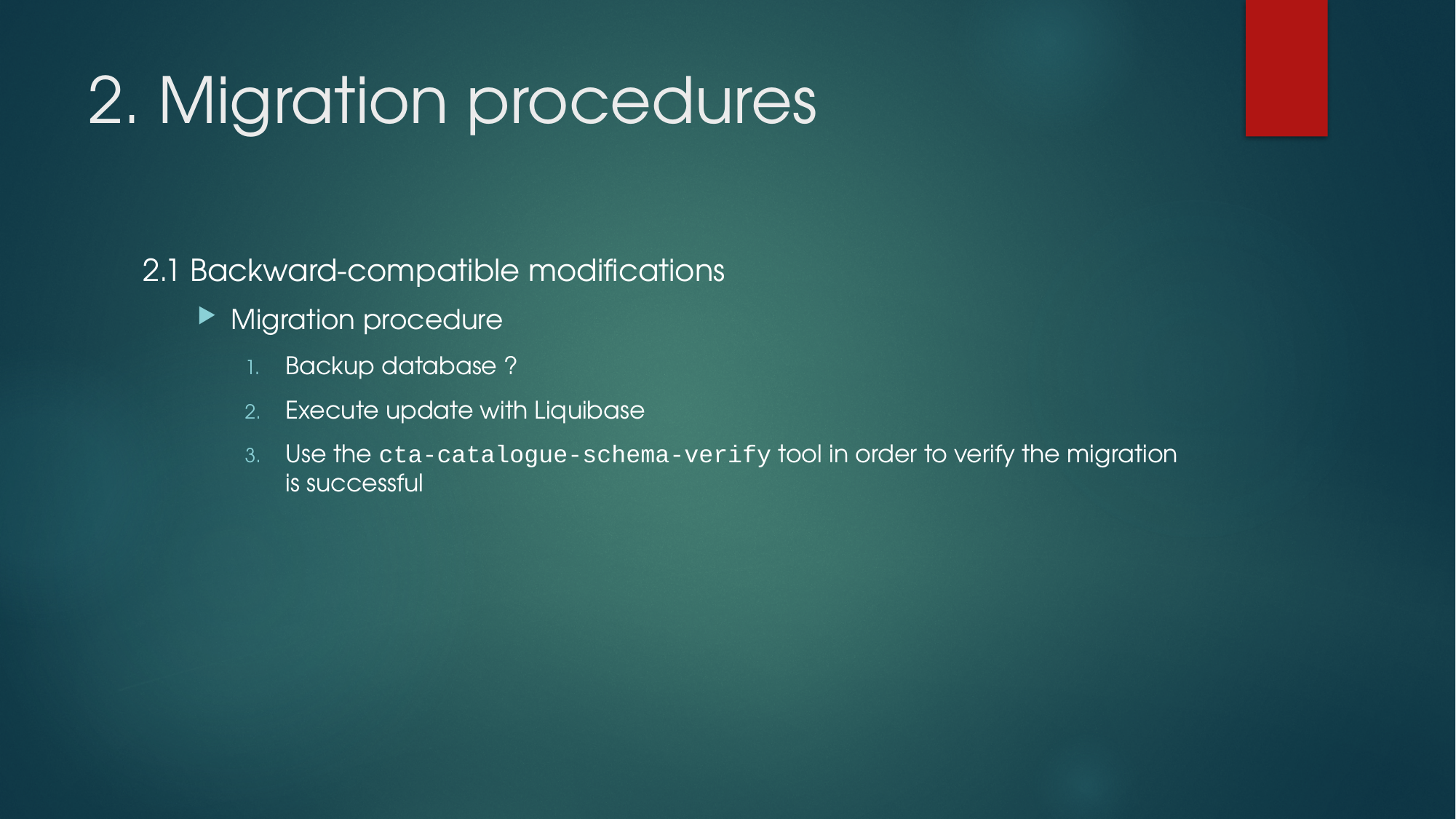

# 2. Migration procedures
2.1 Backward-compatible modifications
Migration procedure
Backup database ?
Execute update with Liquibase
Use the cta-catalogue-schema-verify tool in order to verify the migration is successful